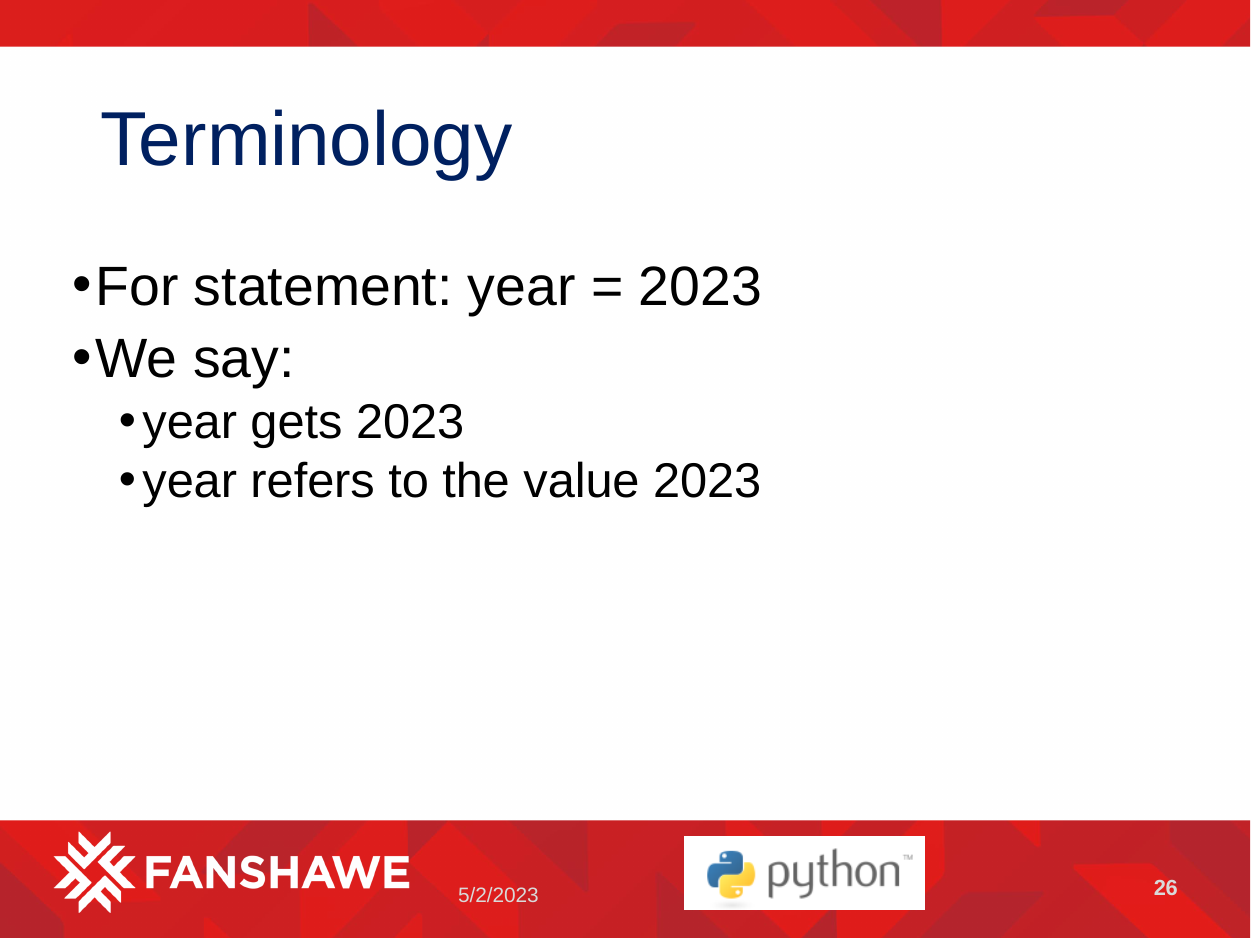

# Terminology
For statement: year = 2023
We say:
year gets 2023
year refers to the value 2023
26
5/2/2023